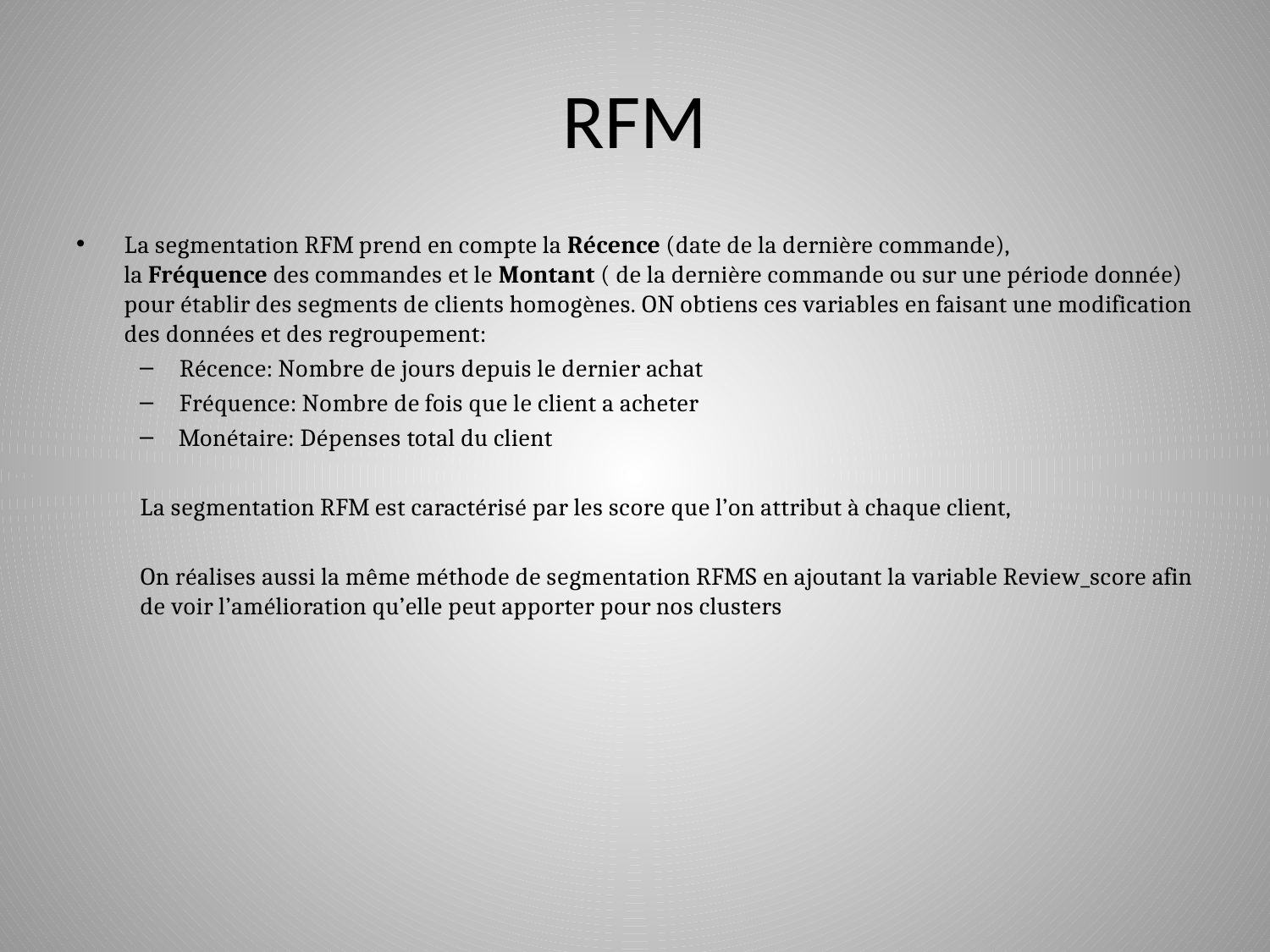

# RFM
La segmentation RFM prend en compte la Récence (date de la dernière commande), la Fréquence des commandes et le Montant ( de la dernière commande ou sur une période donnée) pour établir des segments de clients homogènes. ON obtiens ces variables en faisant une modification des données et des regroupement:
Récence: Nombre de jours depuis le dernier achat
Fréquence: Nombre de fois que le client a acheter
Monétaire: Dépenses total du client

La segmentation RFM est caractérisé par les score que l’on attribut à chaque client,

On réalises aussi la même méthode de segmentation RFMS en ajoutant la variable Review_score afin de voir l’amélioration qu’elle peut apporter pour nos clusters